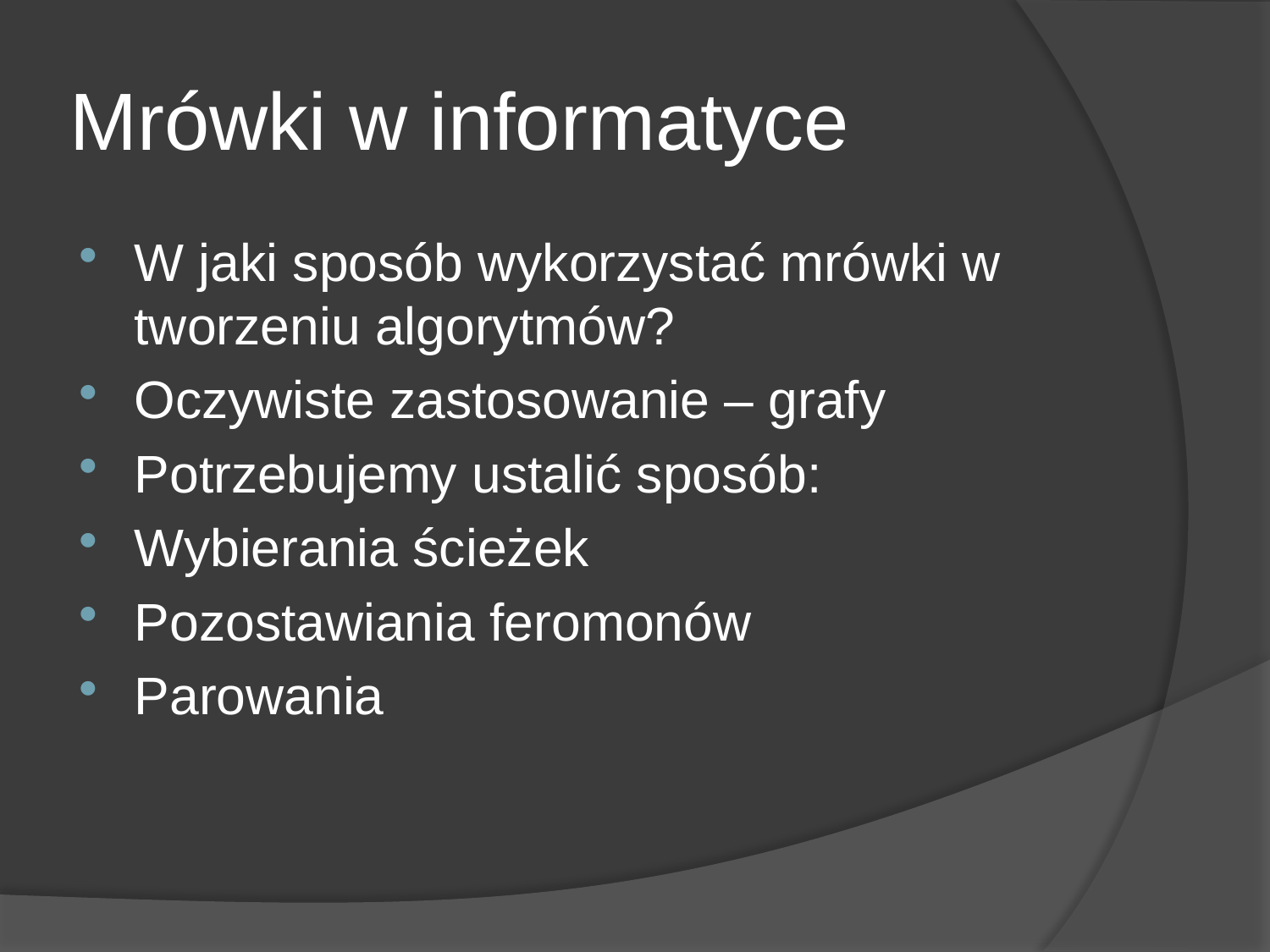

# Mrówki w informatyce
W jaki sposób wykorzystać mrówki w tworzeniu algorytmów?
Oczywiste zastosowanie – grafy
Potrzebujemy ustalić sposób:
Wybierania ścieżek
Pozostawiania feromonów
Parowania